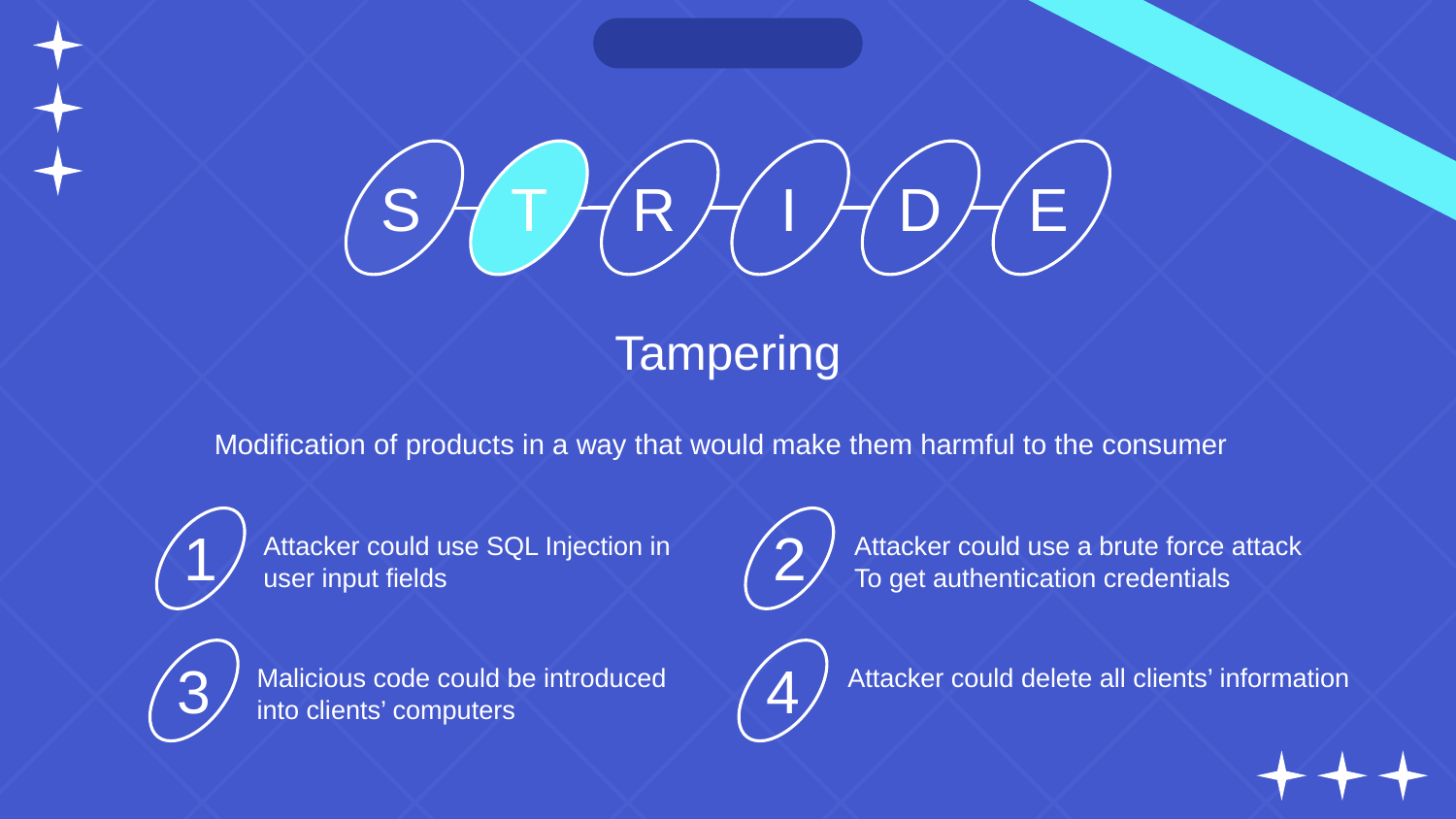

S

T

R

I

D

E
Tampering
Modification of products in a way that would make them harmful to the consumer
Attacker could use a brute force attack
To get authentication credentials
Attacker could use SQL Injection in user input fields

1
2
Attacker could delete all clients’ information
Malicious code could be introduced into clients’ computers

3
4